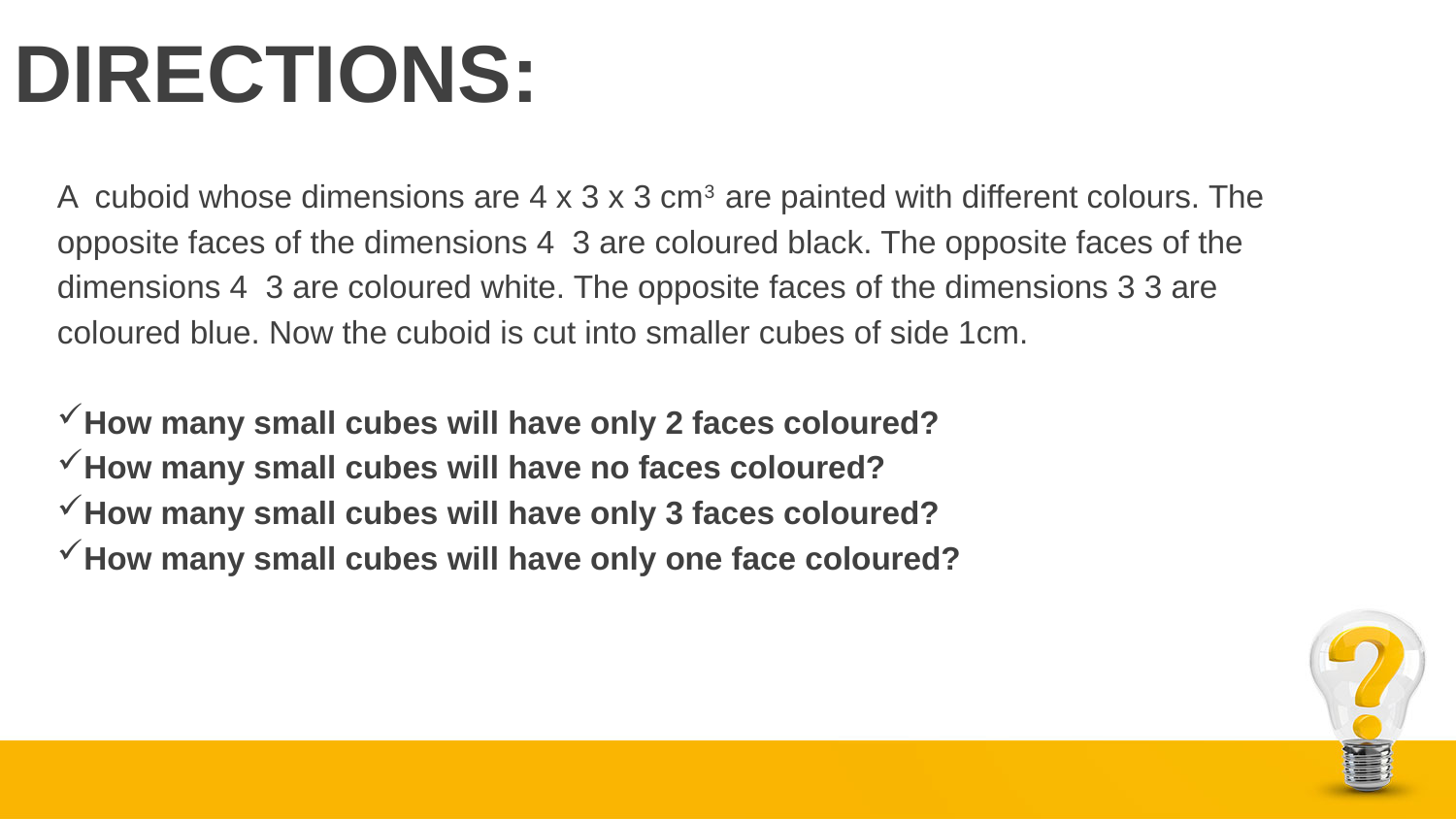

# DIRECTIONS:
A  cuboid whose dimensions are 4 x 3 x 3 cm3  are painted with different colours. The
opposite faces of the dimensions 4  3 are coloured black. The opposite faces of the
dimensions 4  3 are coloured white. The opposite faces of the dimensions 3 3 are
coloured blue. Now the cuboid is cut into smaller cubes of side 1cm.

How many small cubes will have only 2 faces coloured?
How many small cubes will have no faces coloured?
How many small cubes will have only 3 faces coloured?
How many small cubes will have only one face coloured?